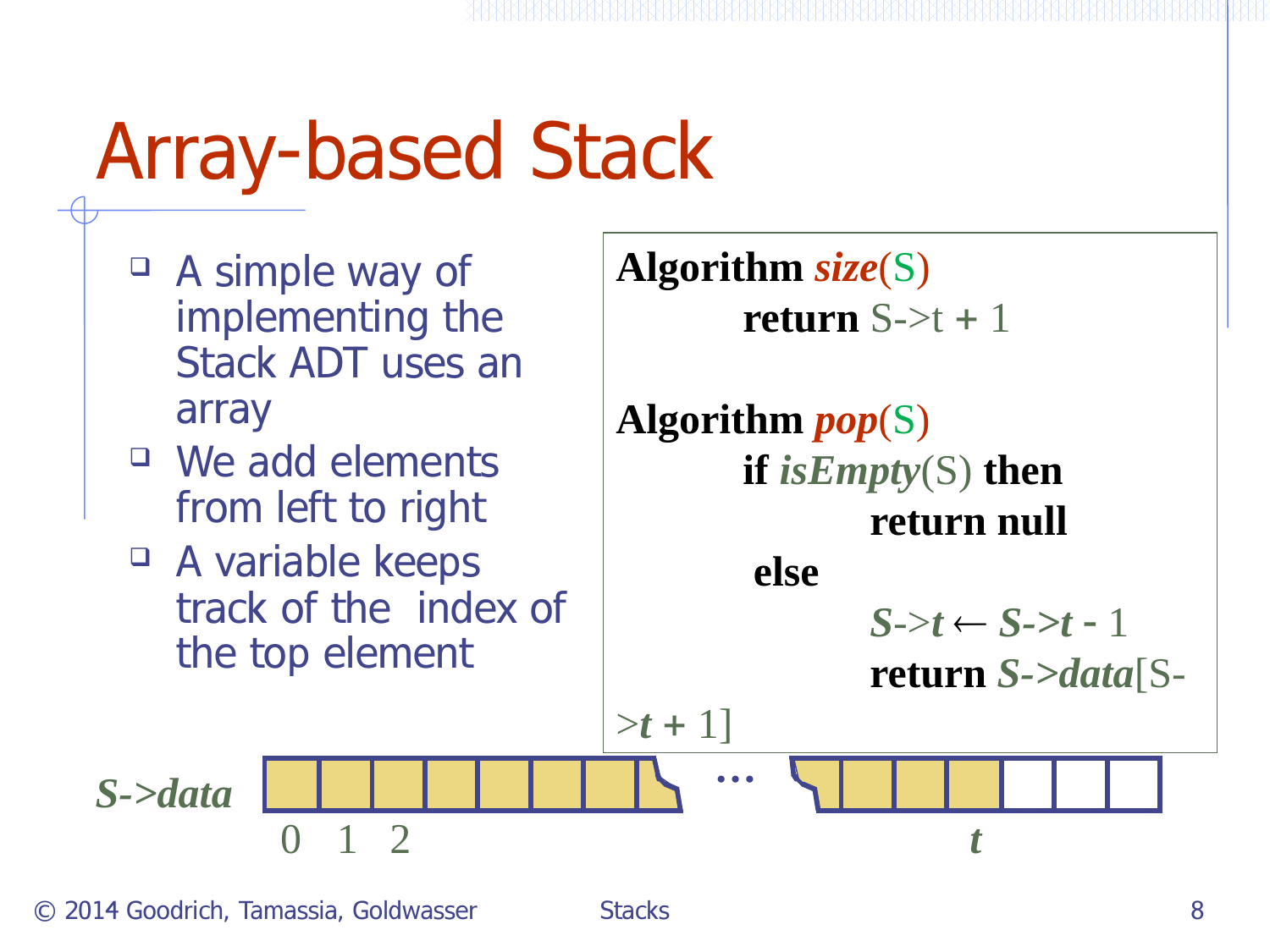

# Array-based Stack
Algorithm size(S)
	return S->t + 1

Algorithm pop(S)
	if isEmpty(S) then
		return null
	 else
		S->t ← S->t − 1
		return S->data[S->t + 1]
A simple way of implementing the Stack ADT uses an array
We add elements from left to right
A variable keeps track of the  index of the top element
…

S->data

0
1
2
t
© 2014 Goodrich, Tamassia, Goldwasser
Stacks
8